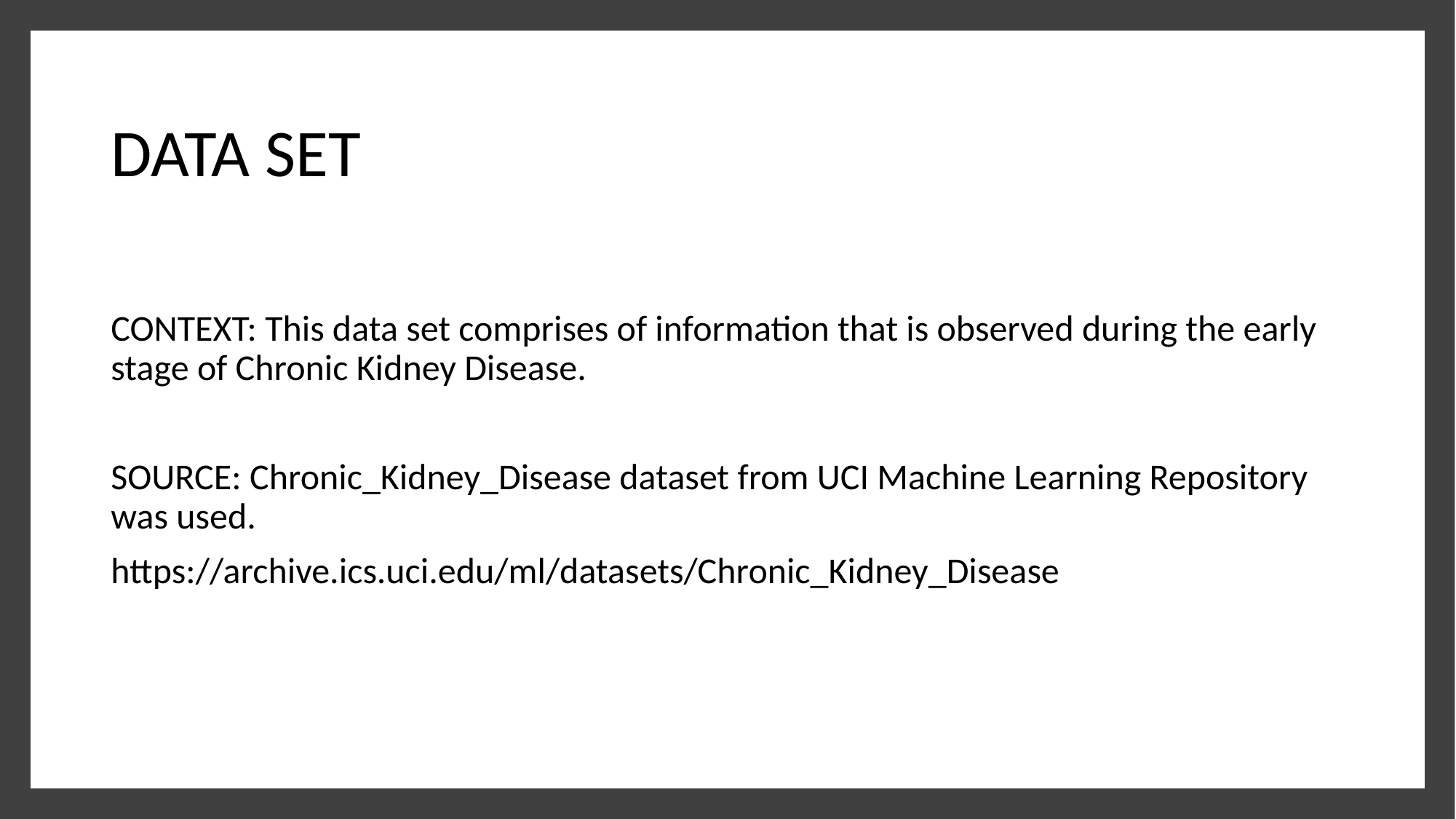

# DATA SET

CONTEXT: This data set comprises of information that is observed during the early stage of Chronic Kidney Disease.

SOURCE: Chronic_Kidney_Disease dataset from UCI Machine Learning Repository was used.
https://archive.ics.uci.edu/ml/datasets/Chronic_Kidney_Disease